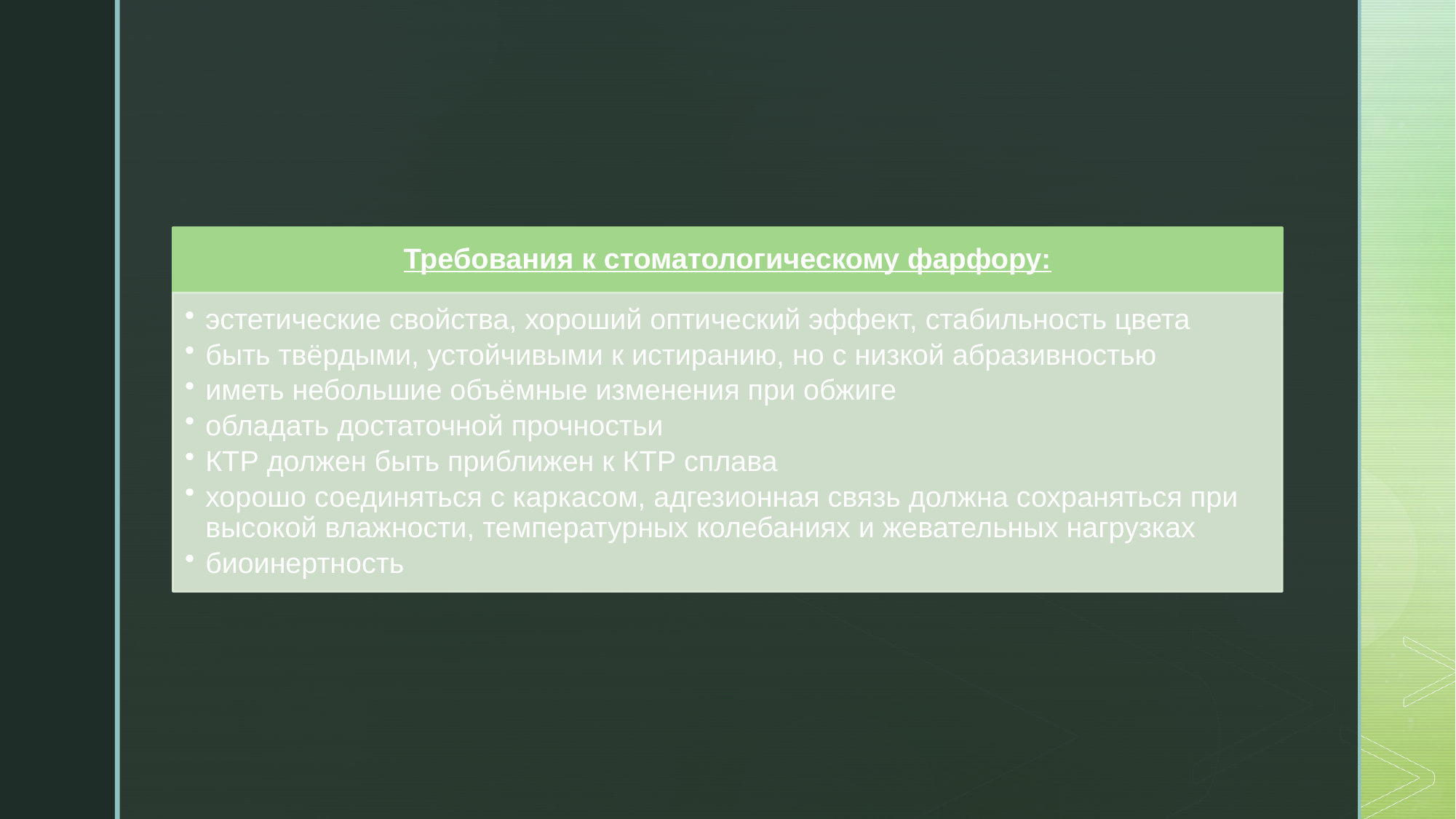

Требования к стоматологическому фарфору:
эстетические свойства, хороший оптический эффект, стабильность цвета
быть твёрдыми, устойчивыми к истиранию, но с низкой абразивностью
иметь небольшие объёмные изменения при обжиге
обладать достаточной прочностьи
КТР должен быть приближен к КТР сплава
хорошо соединяться с каркасом, адгезионная связь должна сохраняться при высокой влажности, температурных колебаниях и жевательных нагрузках
биоинертность